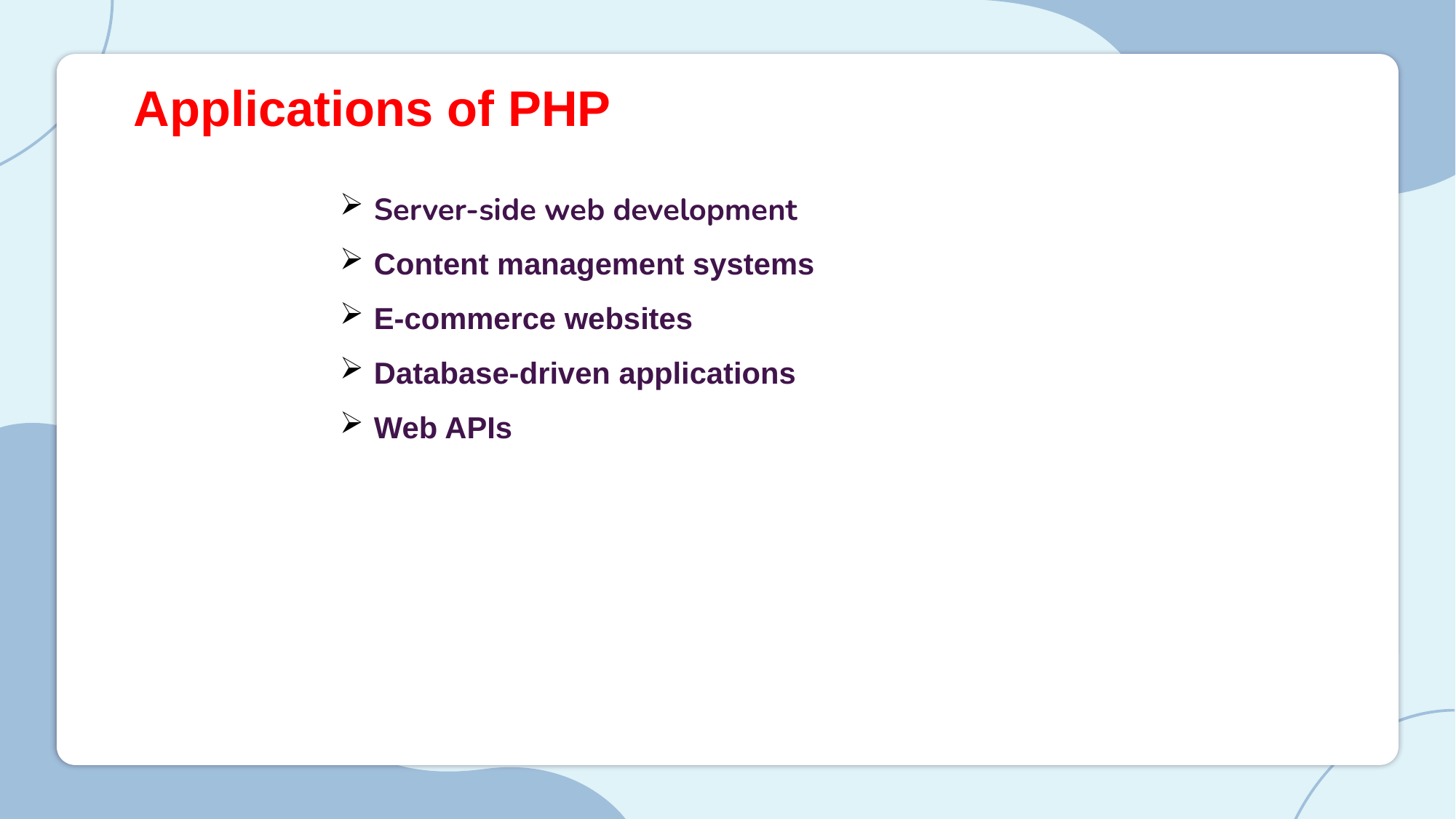

Applications of PHP
Server-side web development
Content management systems
E-commerce websites
Database-driven applications
Web APIs